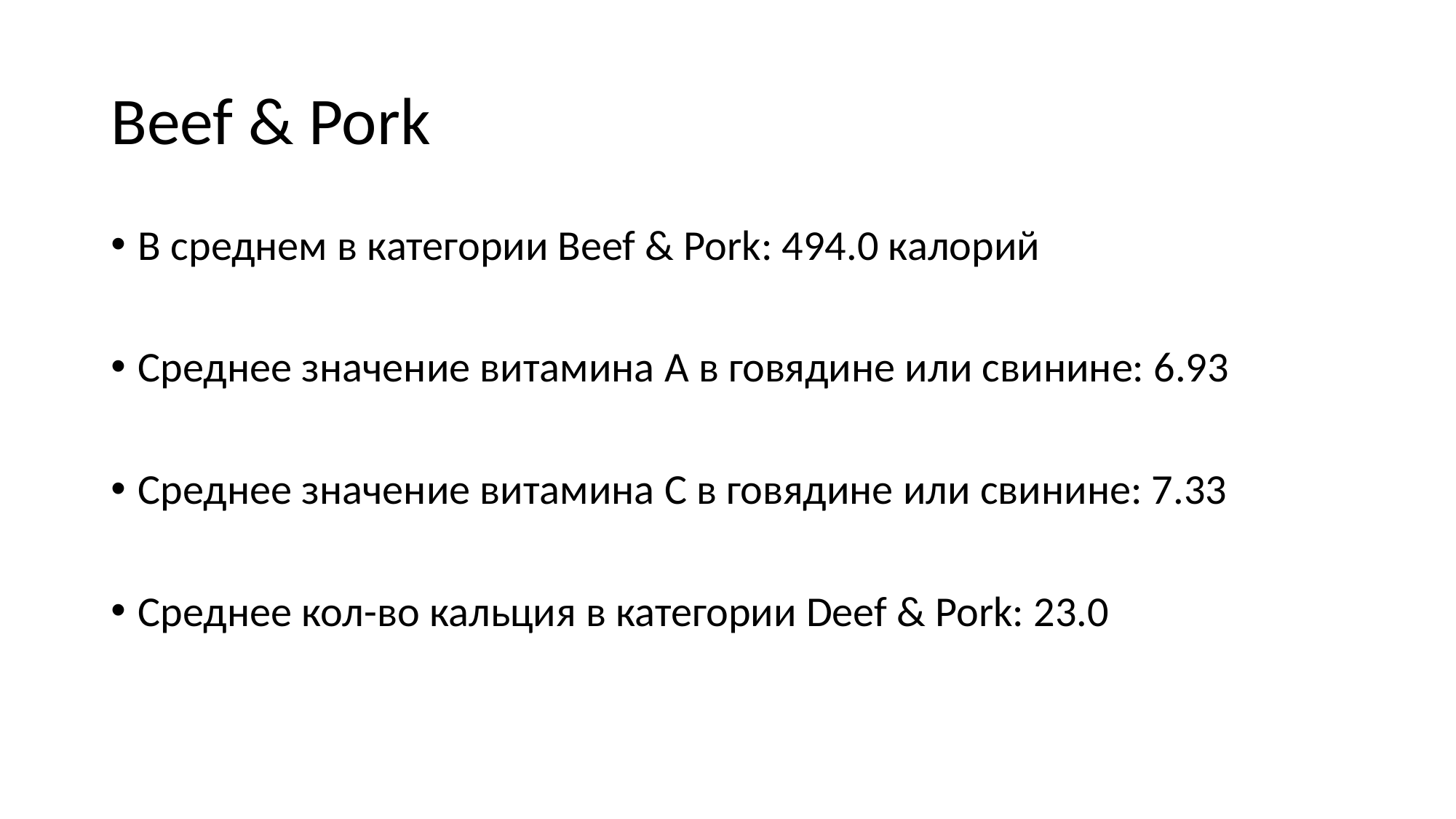

# Beef & Pork
В среднем в категории Beef & Pork: 494.0 калорий

Среднее значение витамина A в говядине или свинине: 6.93

Среднее значение витамина C в говядине или свинине: 7.33

Среднее кол-во кальция в категории Deef & Pork: 23.0